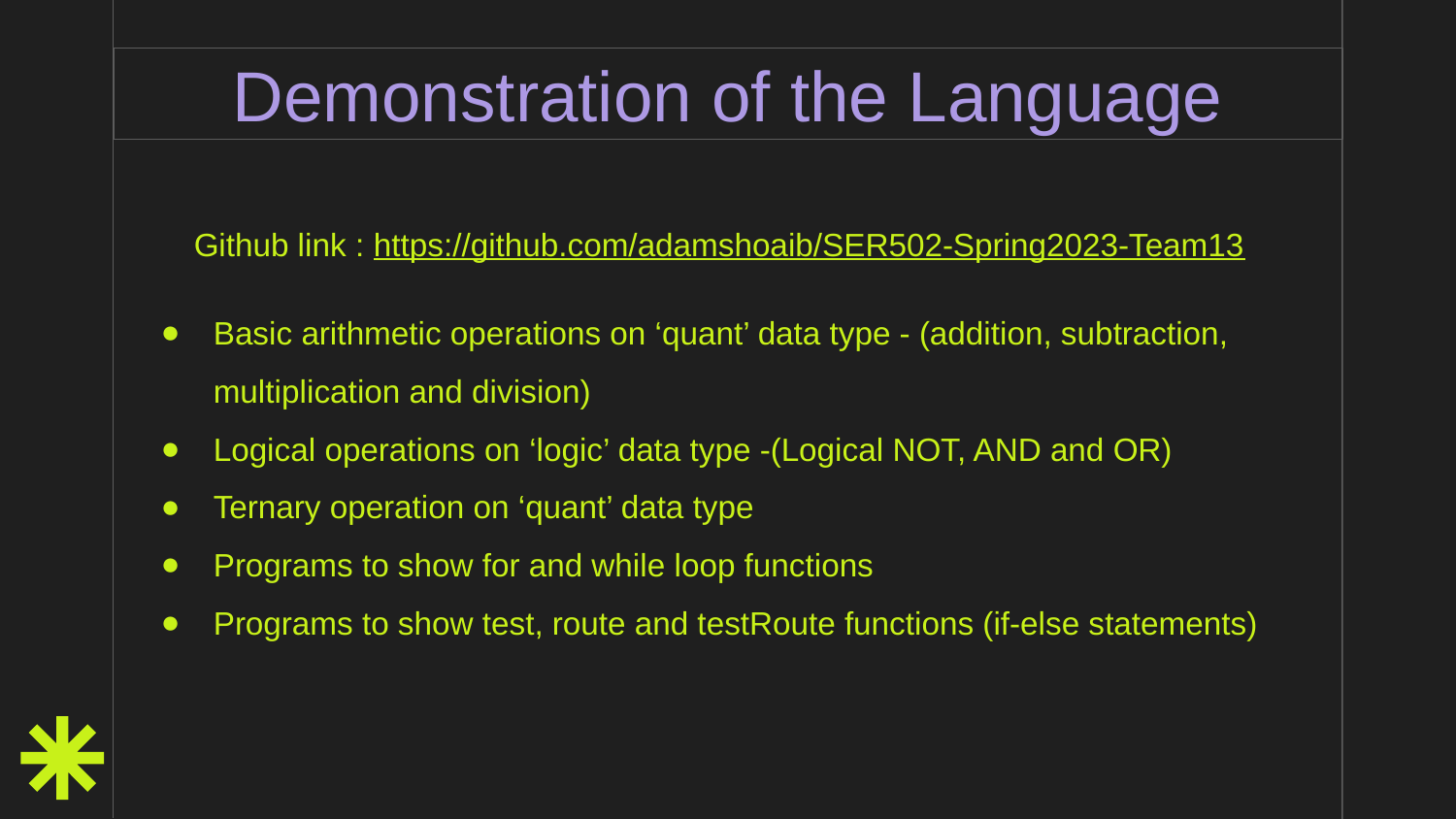

# Demonstration of the Language
Github link : https://github.com/adamshoaib/SER502-Spring2023-Team13
Basic arithmetic operations on ‘quant’ data type - (addition, subtraction, multiplication and division)
Logical operations on ‘logic’ data type -(Logical NOT, AND and OR)
Ternary operation on ‘quant’ data type
Programs to show for and while loop functions
Programs to show test, route and testRoute functions (if-else statements)